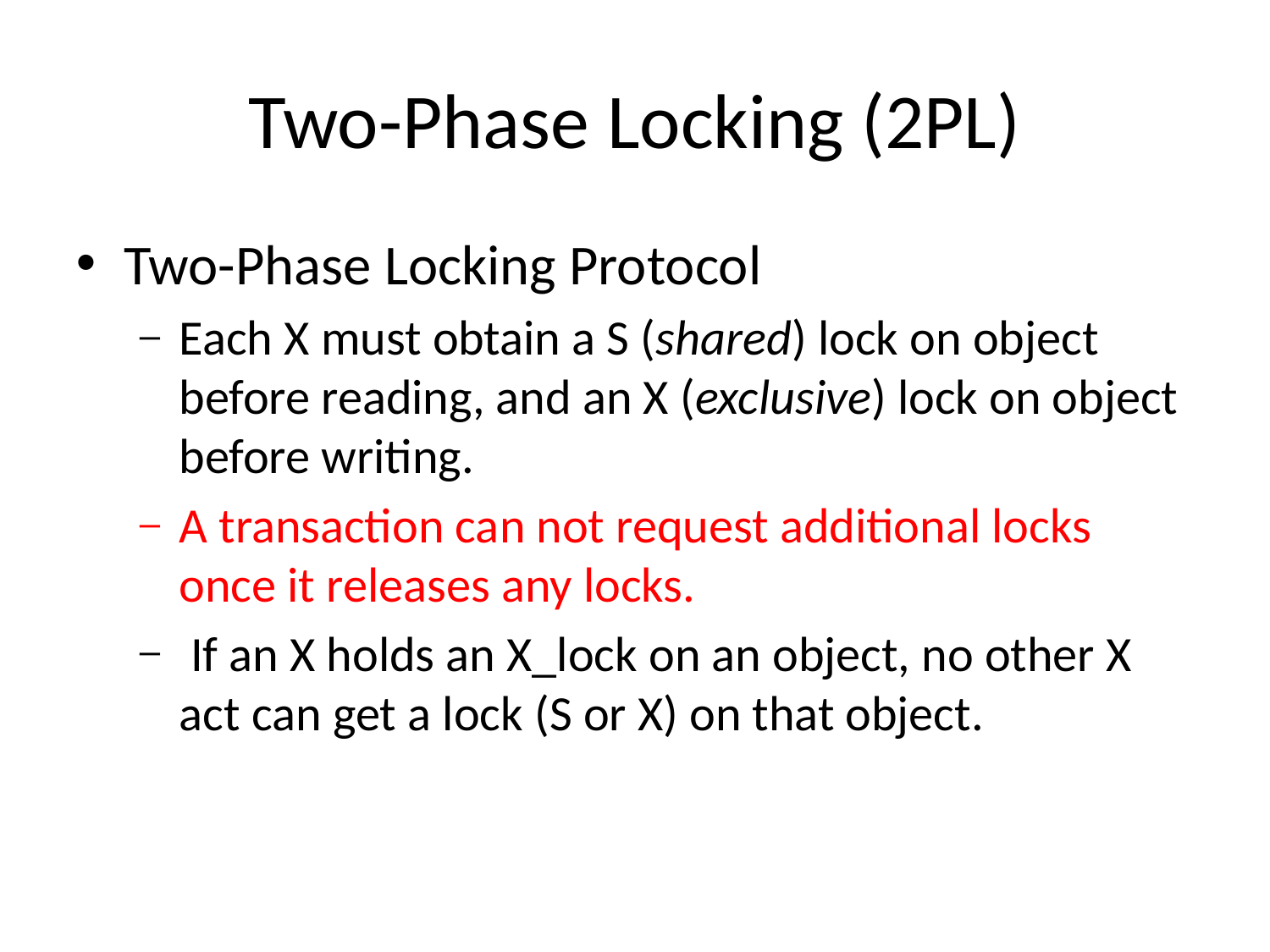

# Two-Phase Locking (2PL)
Two-Phase Locking Protocol
Each X must obtain a S (shared) lock on object before reading, and an X (exclusive) lock on object before writing.
A transaction can not request additional locks once it releases any locks.
 If an X holds an X_lock on an object, no other X act can get a lock (S or X) on that object.